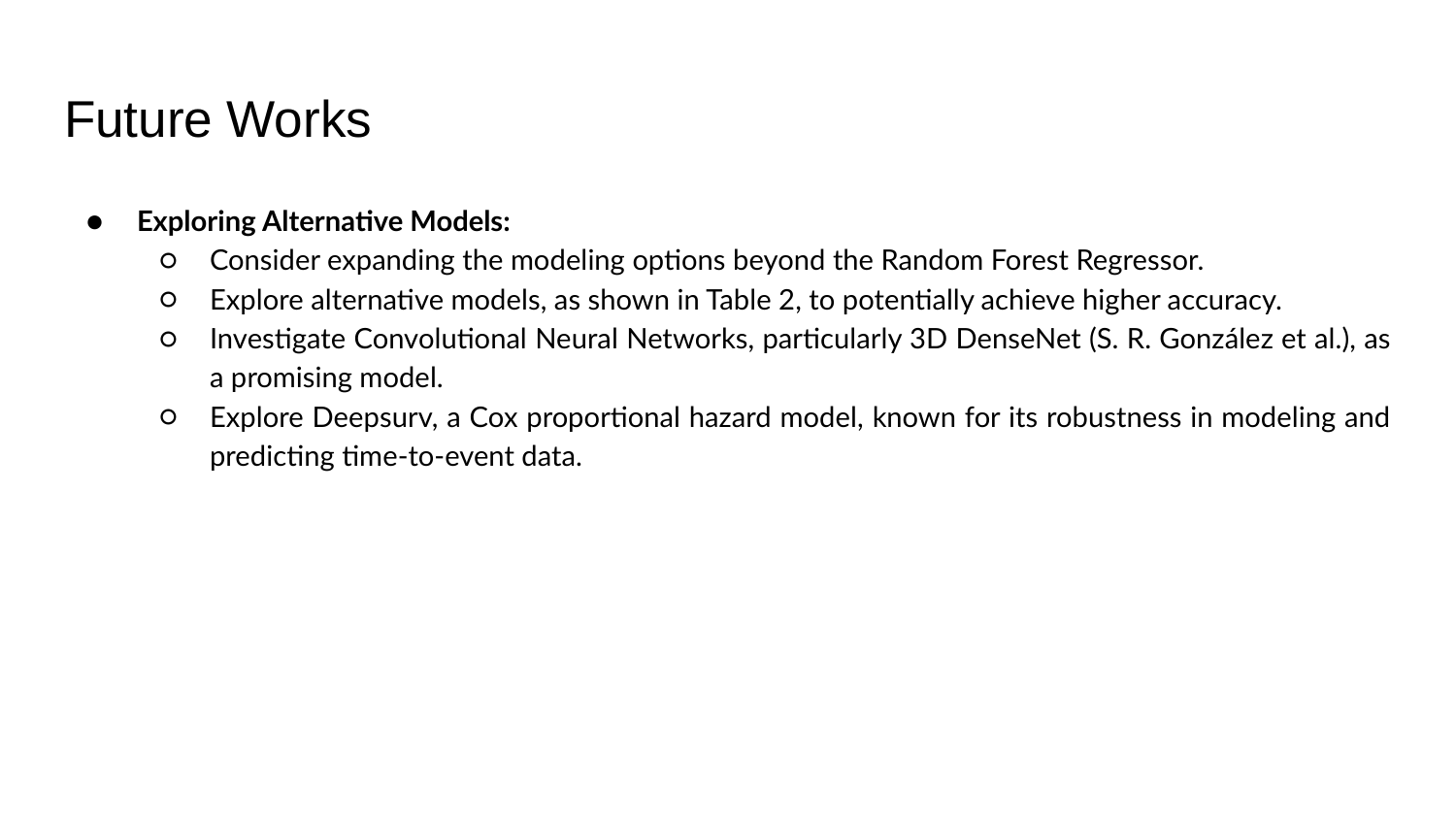

# Future Works
Exploring Alternative Models:
Consider expanding the modeling options beyond the Random Forest Regressor.
Explore alternative models, as shown in Table 2, to potentially achieve higher accuracy.
Investigate Convolutional Neural Networks, particularly 3D DenseNet (S. R. González et al.), as a promising model.
Explore Deepsurv, a Cox proportional hazard model, known for its robustness in modeling and predicting time-to-event data.